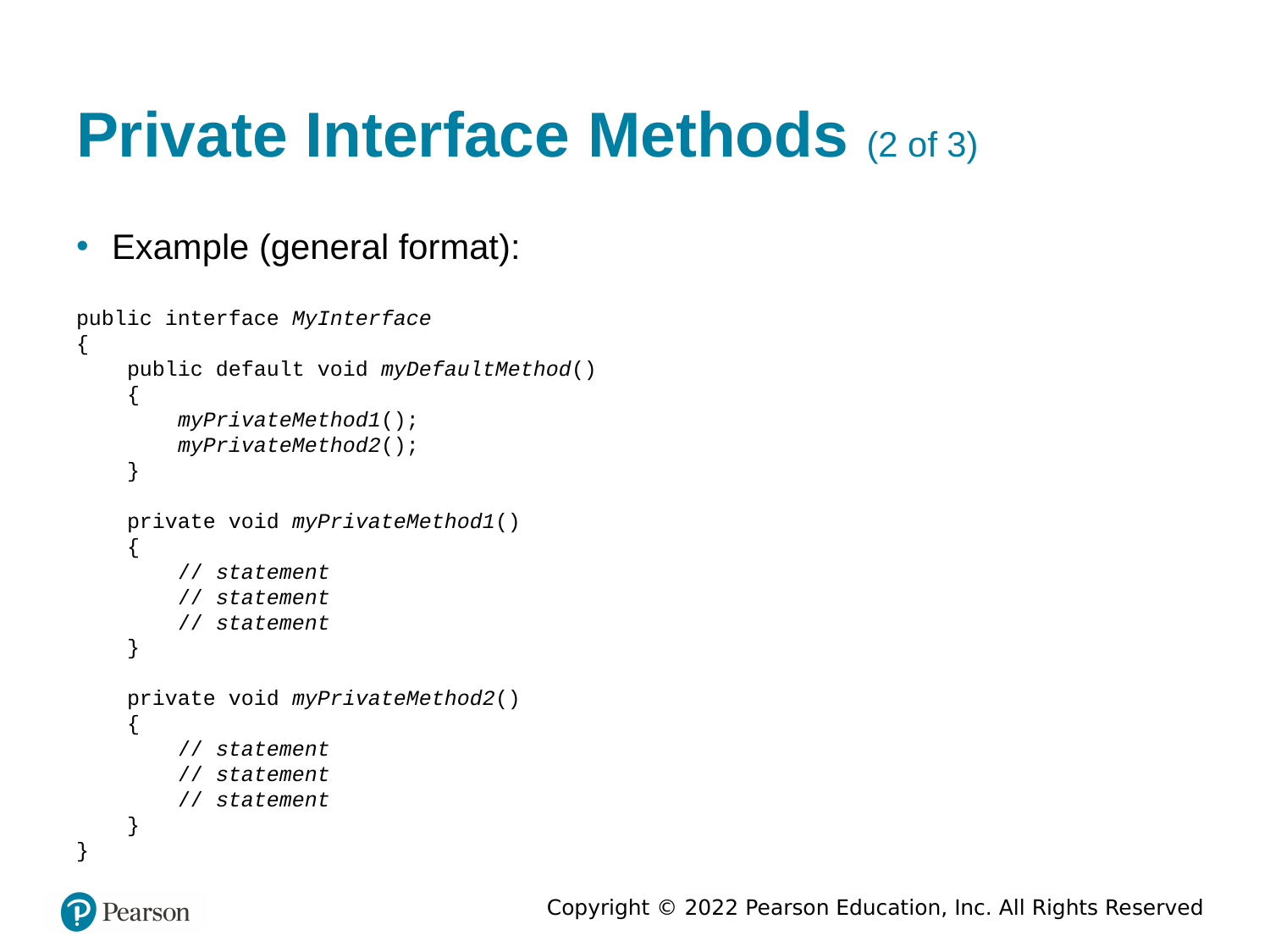

# Private Interface Methods (2 of 3)
Example (general format):
public interface MyInterface
{
    public default void myDefaultMethod()
    {
        myPrivateMethod1();
        myPrivateMethod2();
    }

    private void myPrivateMethod1()
    {
        // statement
        // statement
        // statement
    }

    private void myPrivateMethod2()
    {
        // statement
        // statement
        // statement
    }
}